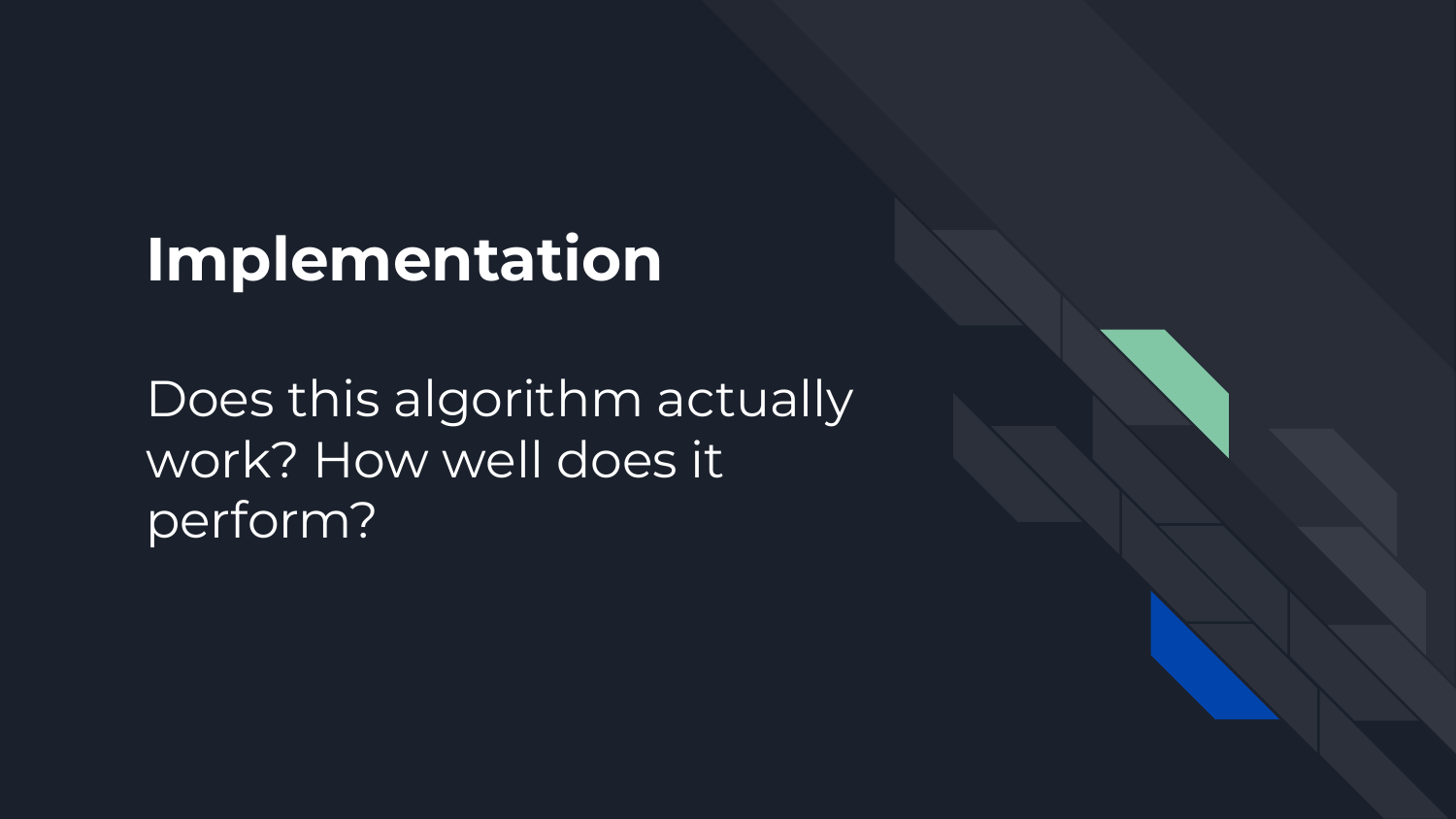

# Implementation

Does this algorithm actually work? How well does it perform?